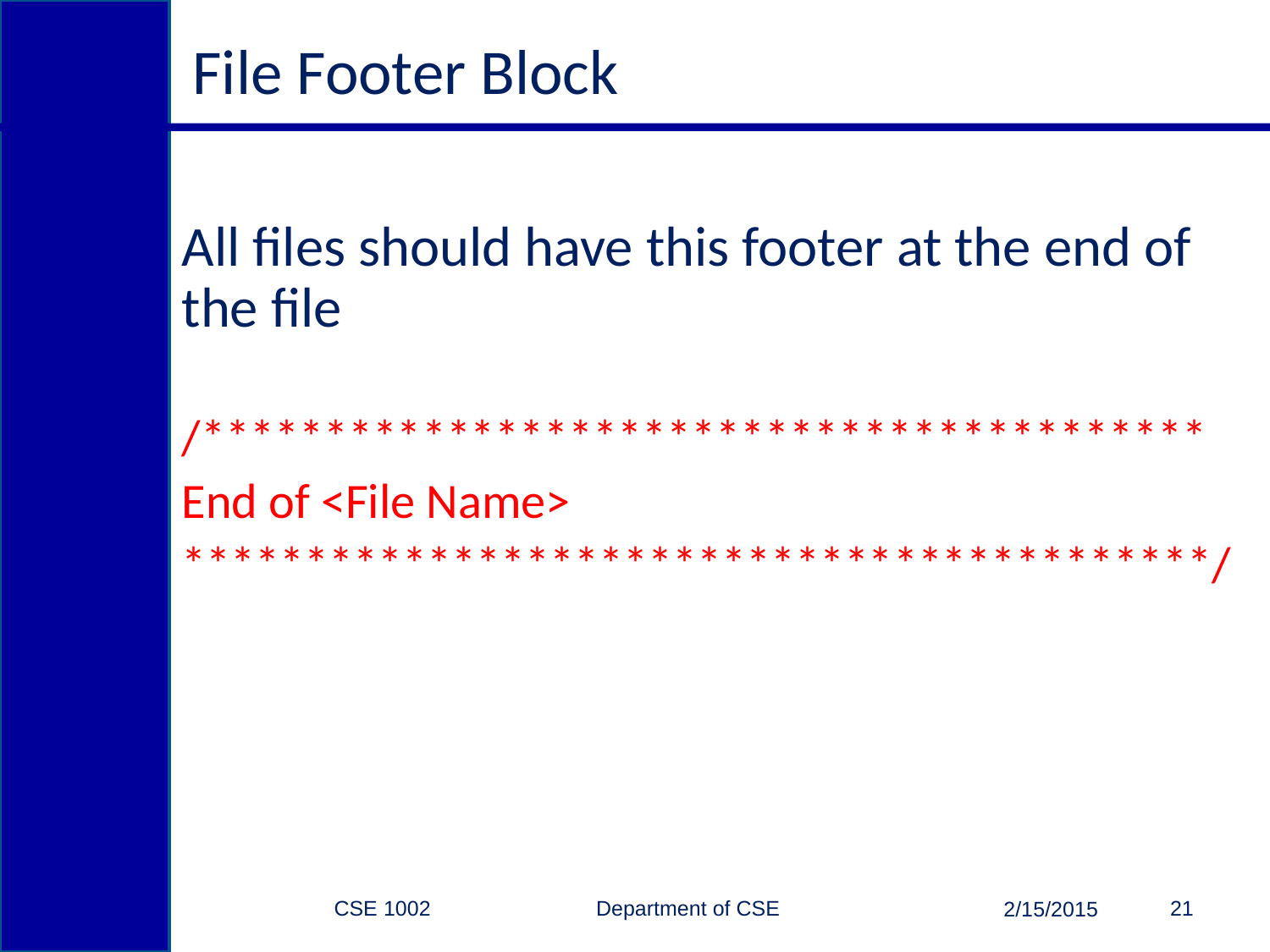

# File Footer Block
All files should have this footer at the end of the file

/*****************************************
End of <File Name>
******************************************/
CSE 1002                            Department of CSE
21
2/15/2015